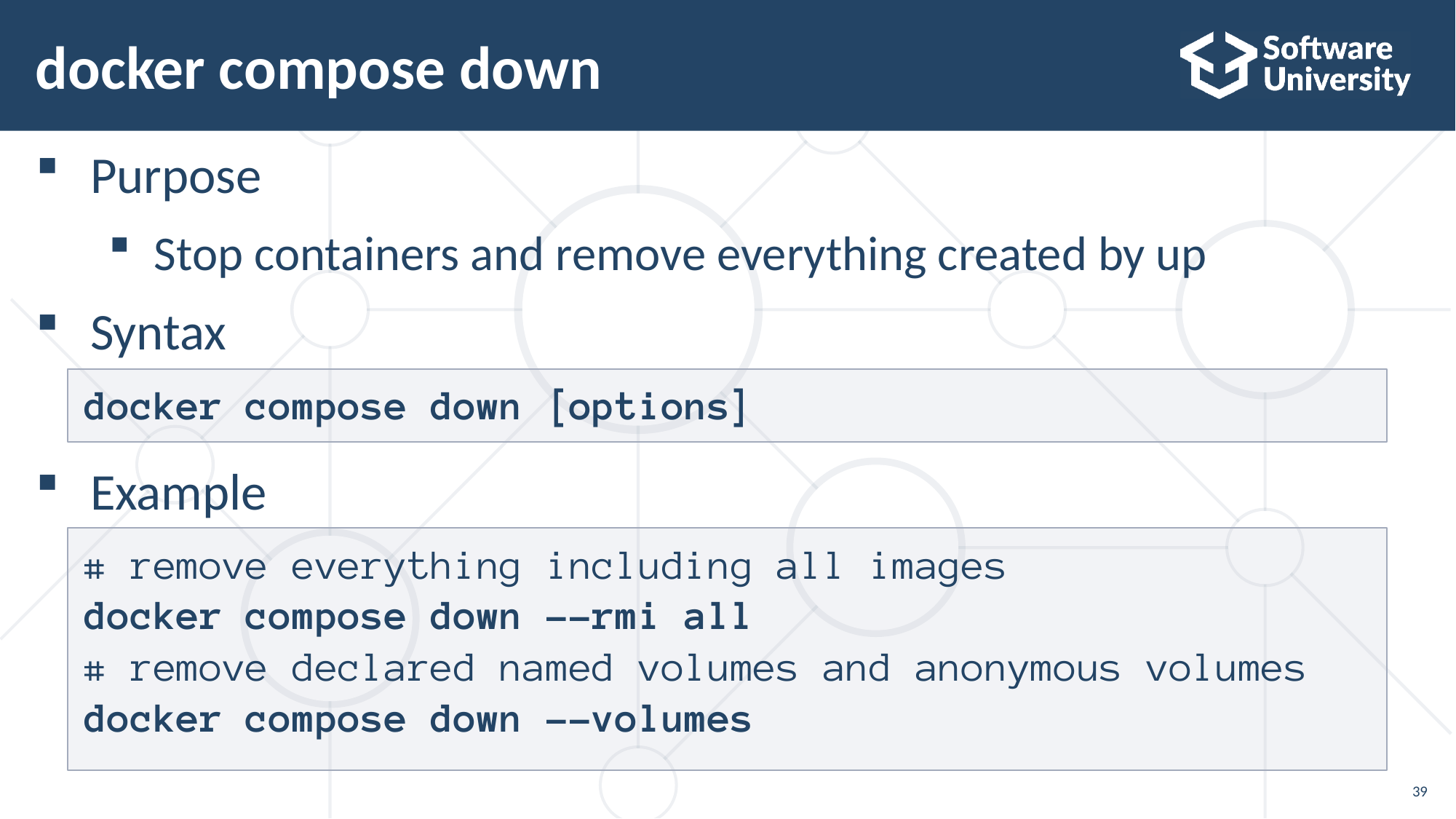

# docker compose down
Purpose
Stop containers and remove everything created by up
Syntax

Example
docker compose down [options]
# remove everything including all images
docker compose down --rmi all
# remove declared named volumes and anonymous volumes
docker compose down --volumes
39